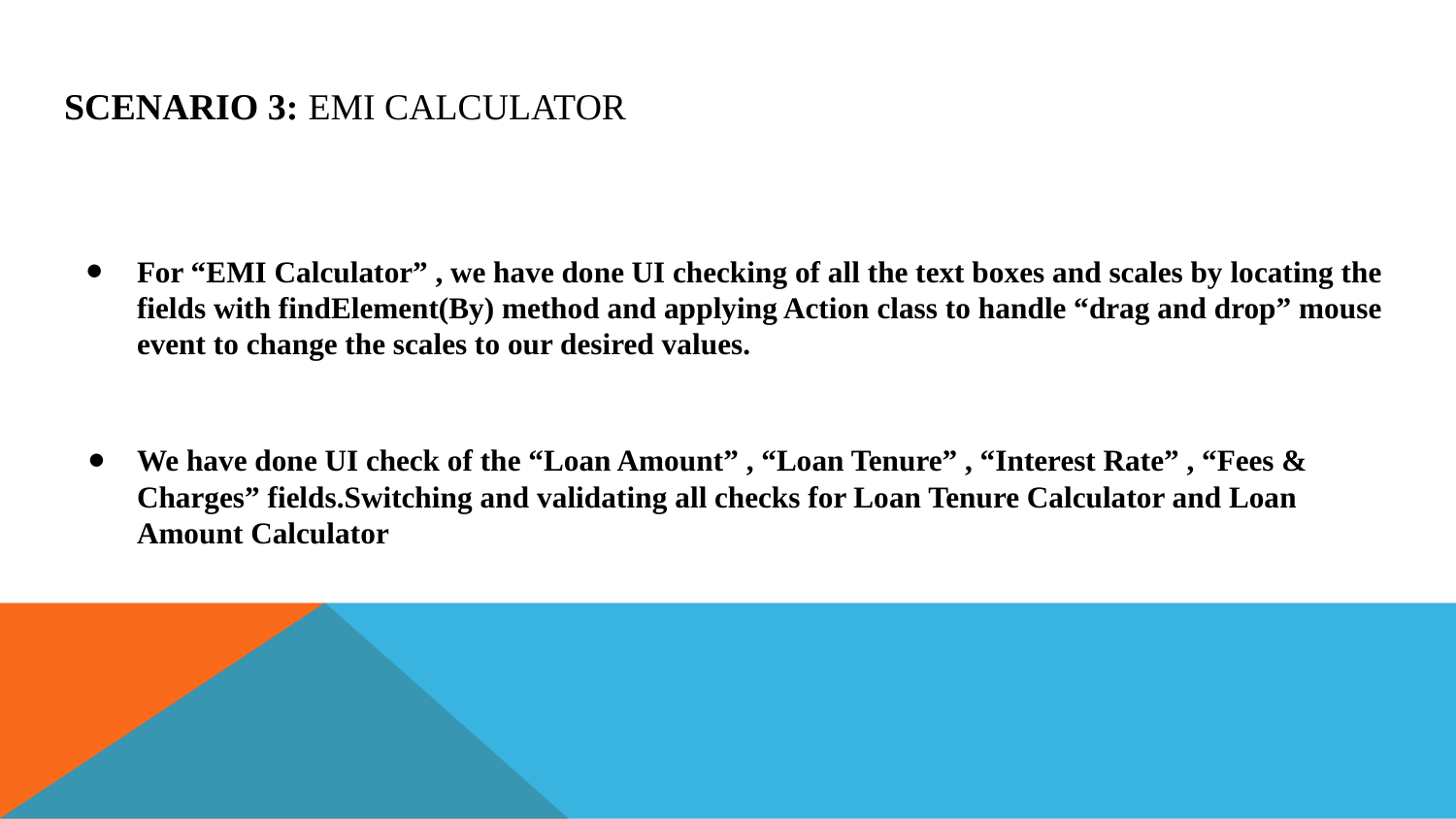

# Scenario 3: EMI Calculator

For “EMI Calculator” , we have done UI checking of all the text boxes and scales by locating the fields with findElement(By) method and applying Action class to handle “drag and drop” mouse event to change the scales to our desired values.

We have done UI check of the “Loan Amount” , “Loan Tenure” , “Interest Rate” , “Fees & Charges” fields.Switching and validating all checks for Loan Tenure Calculator and Loan Amount Calculator